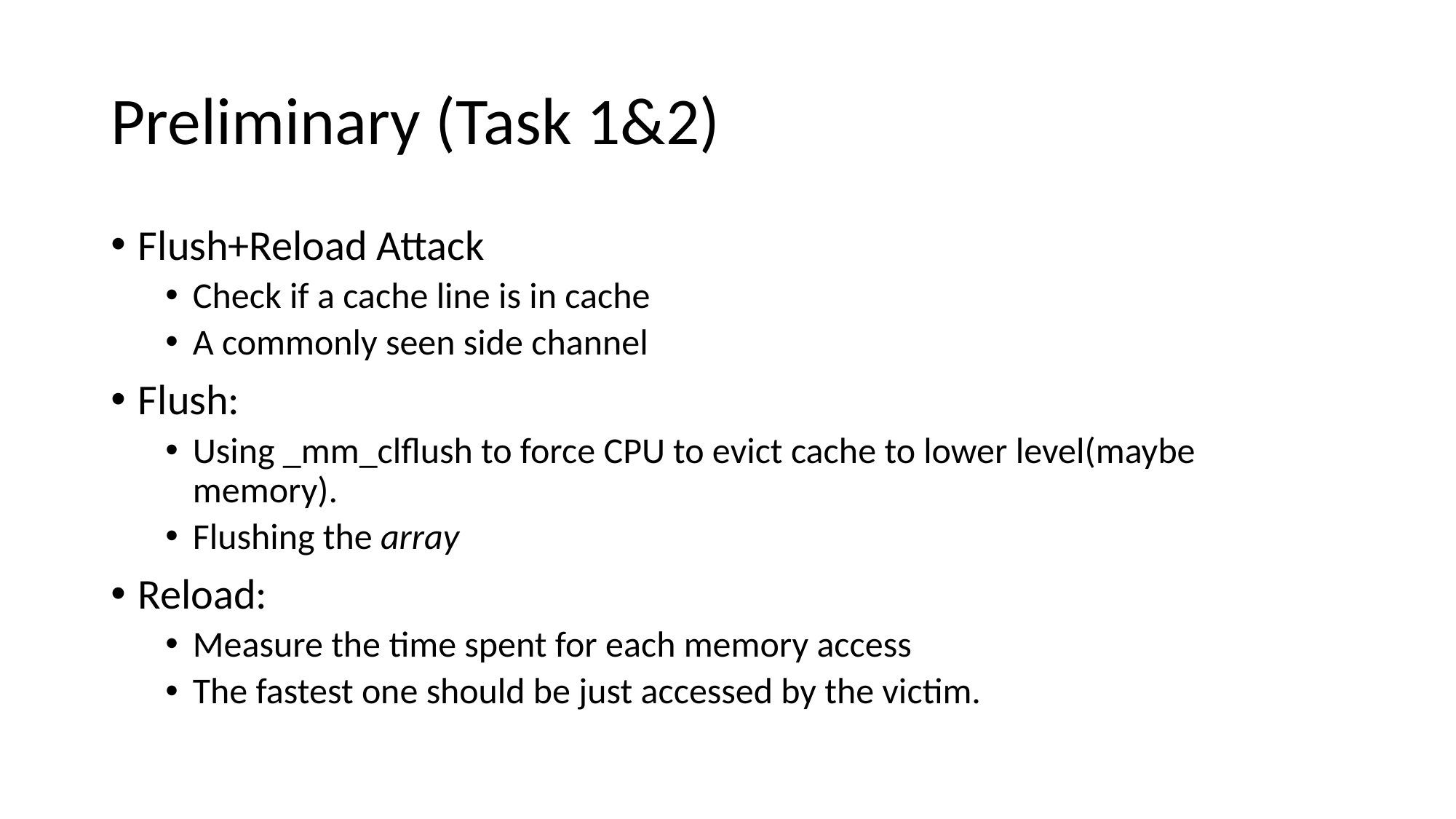

# Preliminary (Task 1&2)
Flush+Reload Attack
Check if a cache line is in cache
A commonly seen side channel
Flush:
Using _mm_clflush to force CPU to evict cache to lower level(maybe memory).
Flushing the array
Reload:
Measure the time spent for each memory access
The fastest one should be just accessed by the victim.